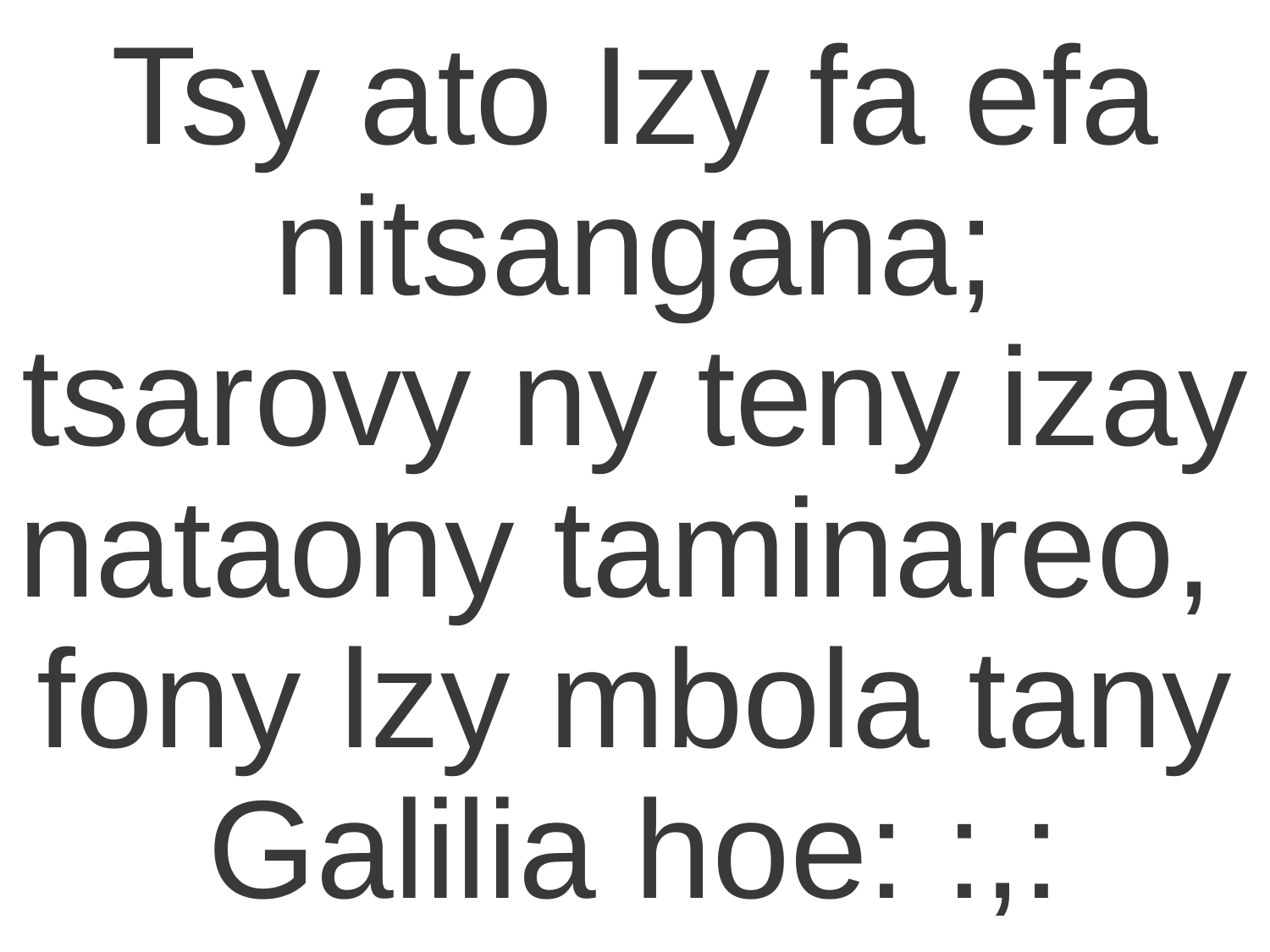

Tsy ato Izy fa efa nitsangana;
tsarovy ny teny izay nataony taminareo,
fony lzy mbola tany Galilia hoe: :,: